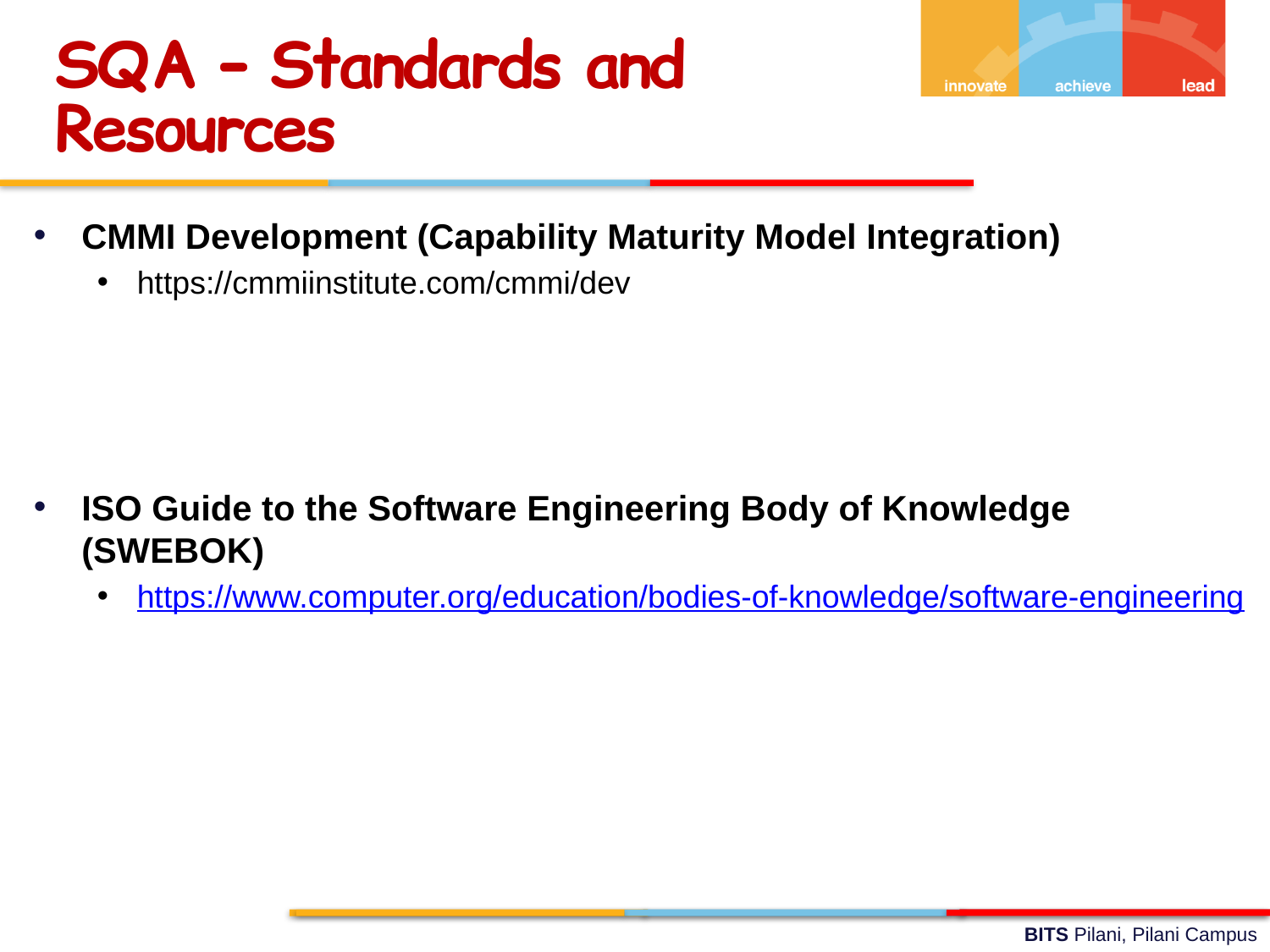

SQA – Standards and Resources
CMMI Development (Capability Maturity Model Integration)
https://cmmiinstitute.com/cmmi/dev

ISO Guide to the Software Engineering Body of Knowledge (SWEBOK)
https://www.computer.org/education/bodies-of-knowledge/software-engineering